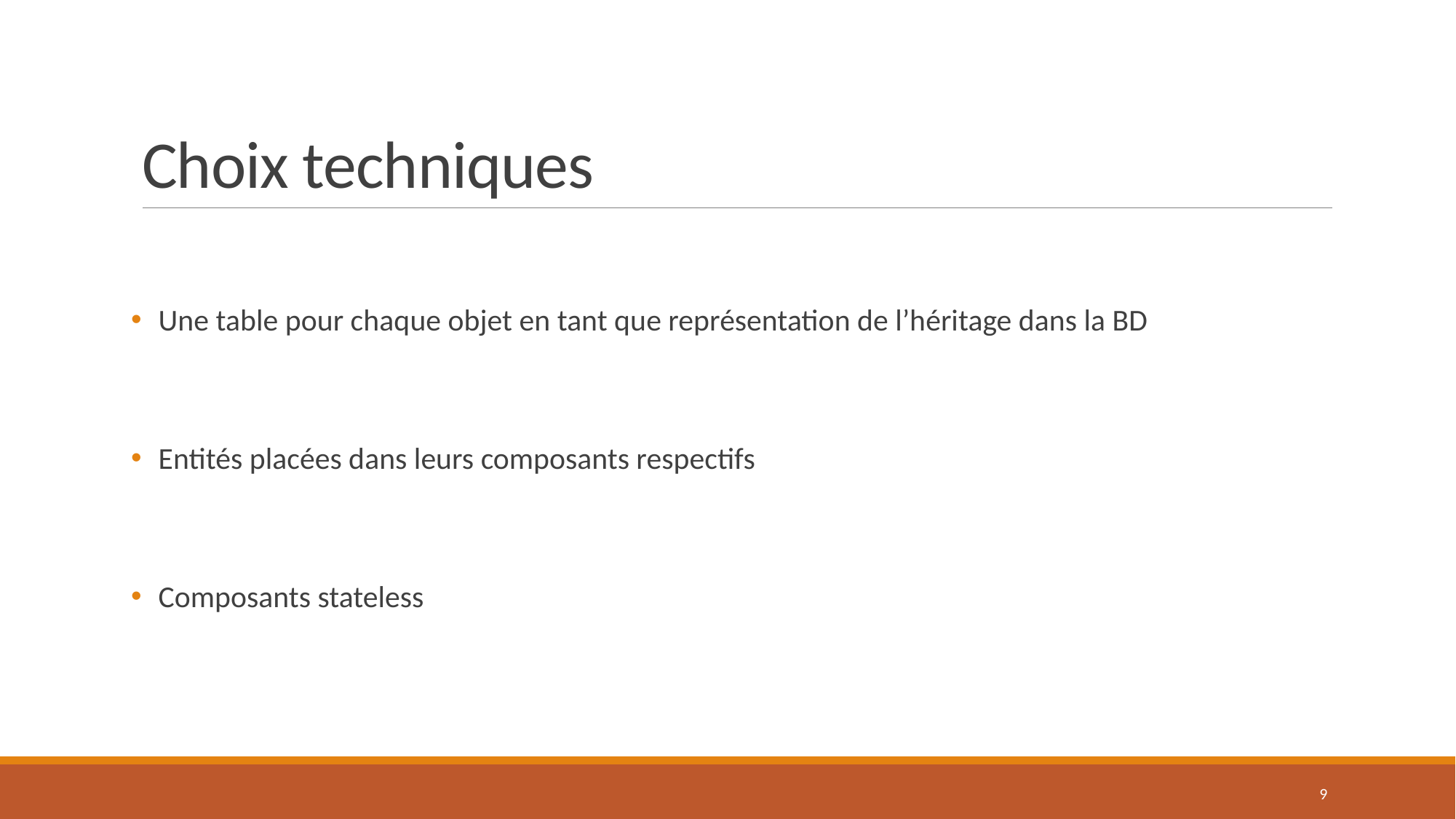

# Choix techniques

 Une table pour chaque objet en tant que représentation de l’héritage dans la BD

 Entités placées dans leurs composants respectifs

 Composants stateless
9